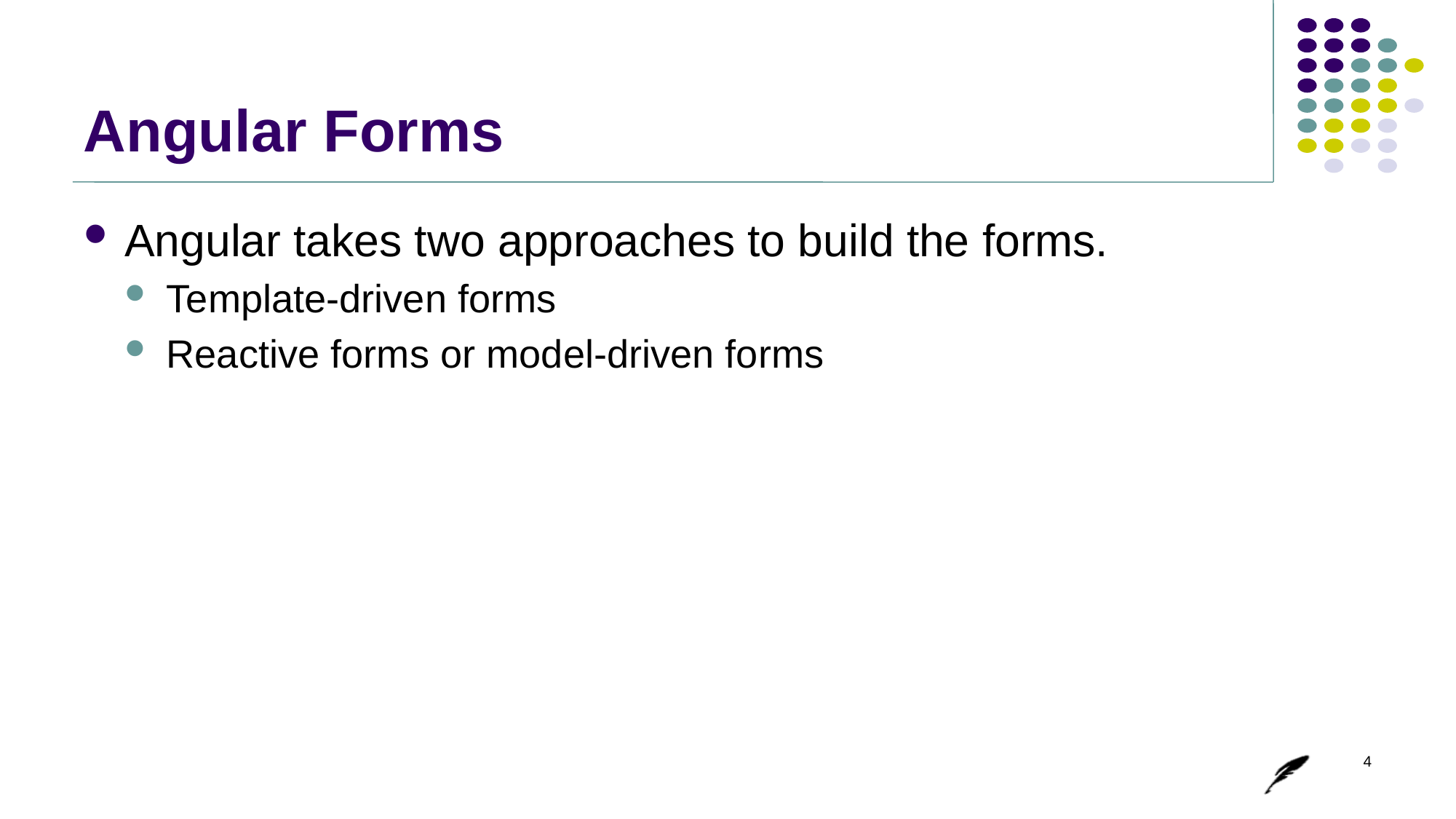

# Angular Forms
Angular takes two approaches to build the forms.
Template-driven forms
Reactive forms or model-driven forms
4